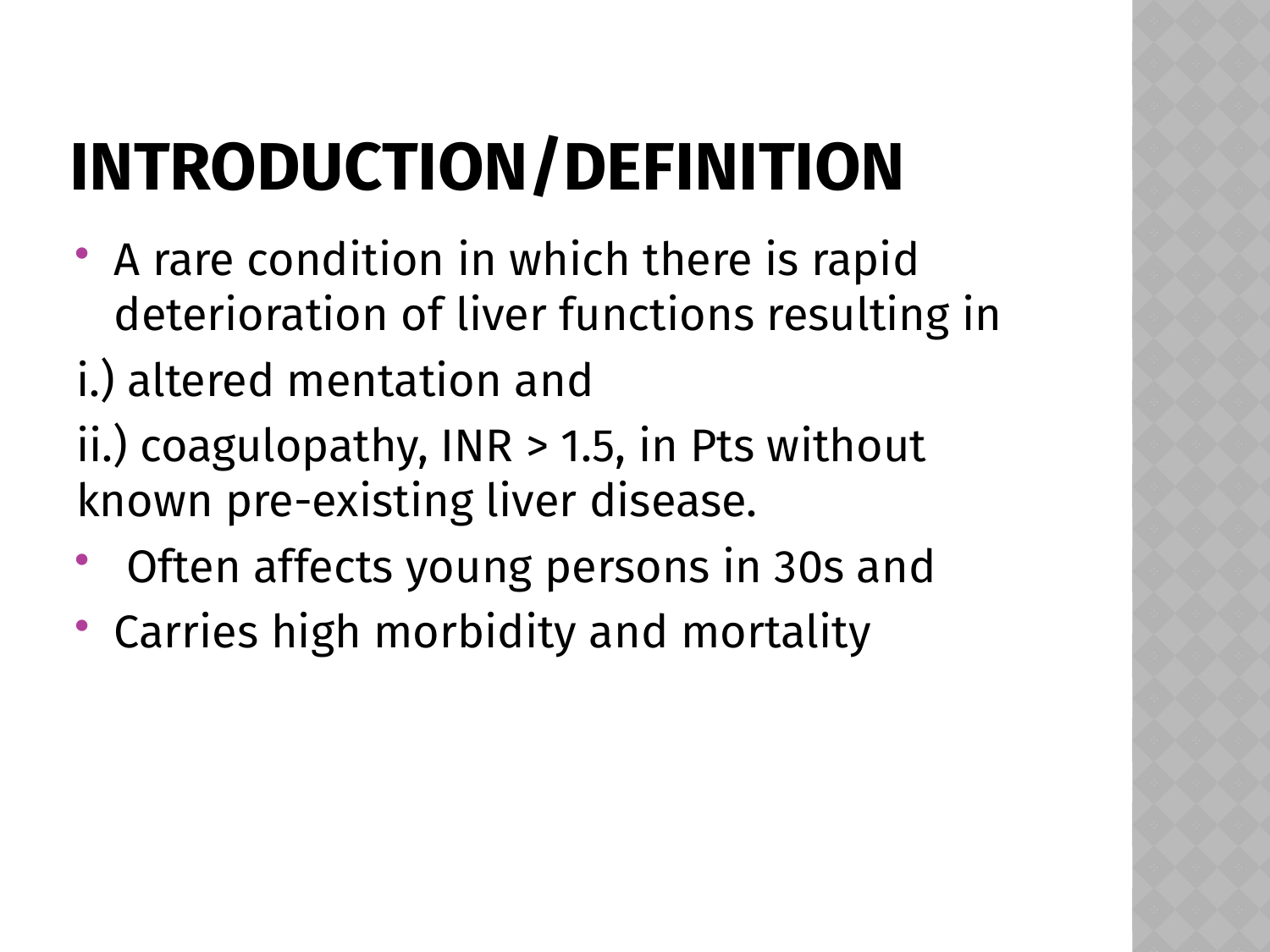

# INTRODUCTION/definition
A rare condition in which there is rapid deterioration of liver functions resulting in
i.) altered mentation and
ii.) coagulopathy, INR > 1.5, in Pts without known pre-existing liver disease.
 Often affects young persons in 30s and
Carries high morbidity and mortality